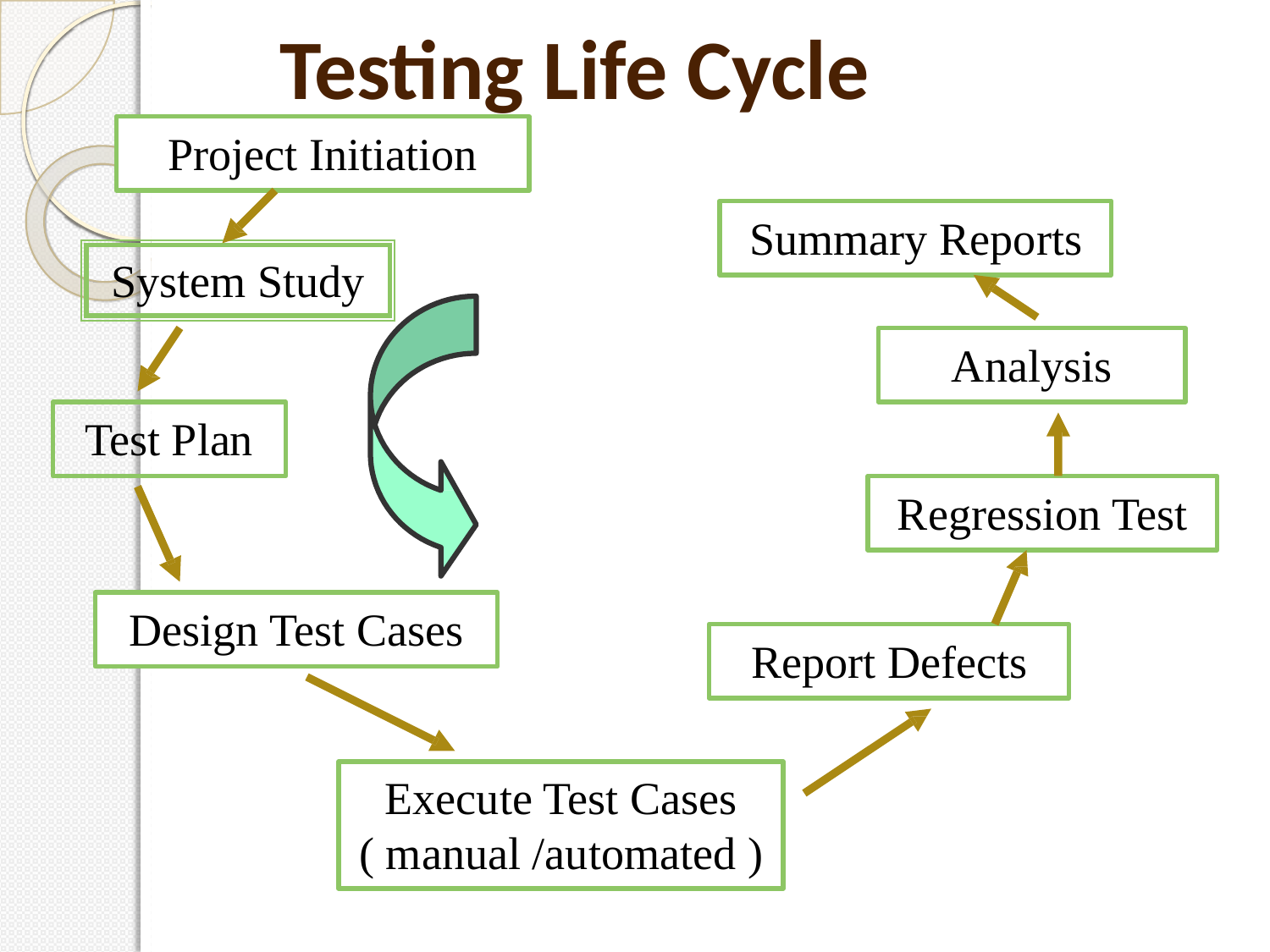

# Testing Life Cycle
Project Initiation

Summary Reports

System Study

Analysis

Test Plan

Regression Test

Design Test Cases
Report Defects

Execute Test Cases  ( manual /automated )